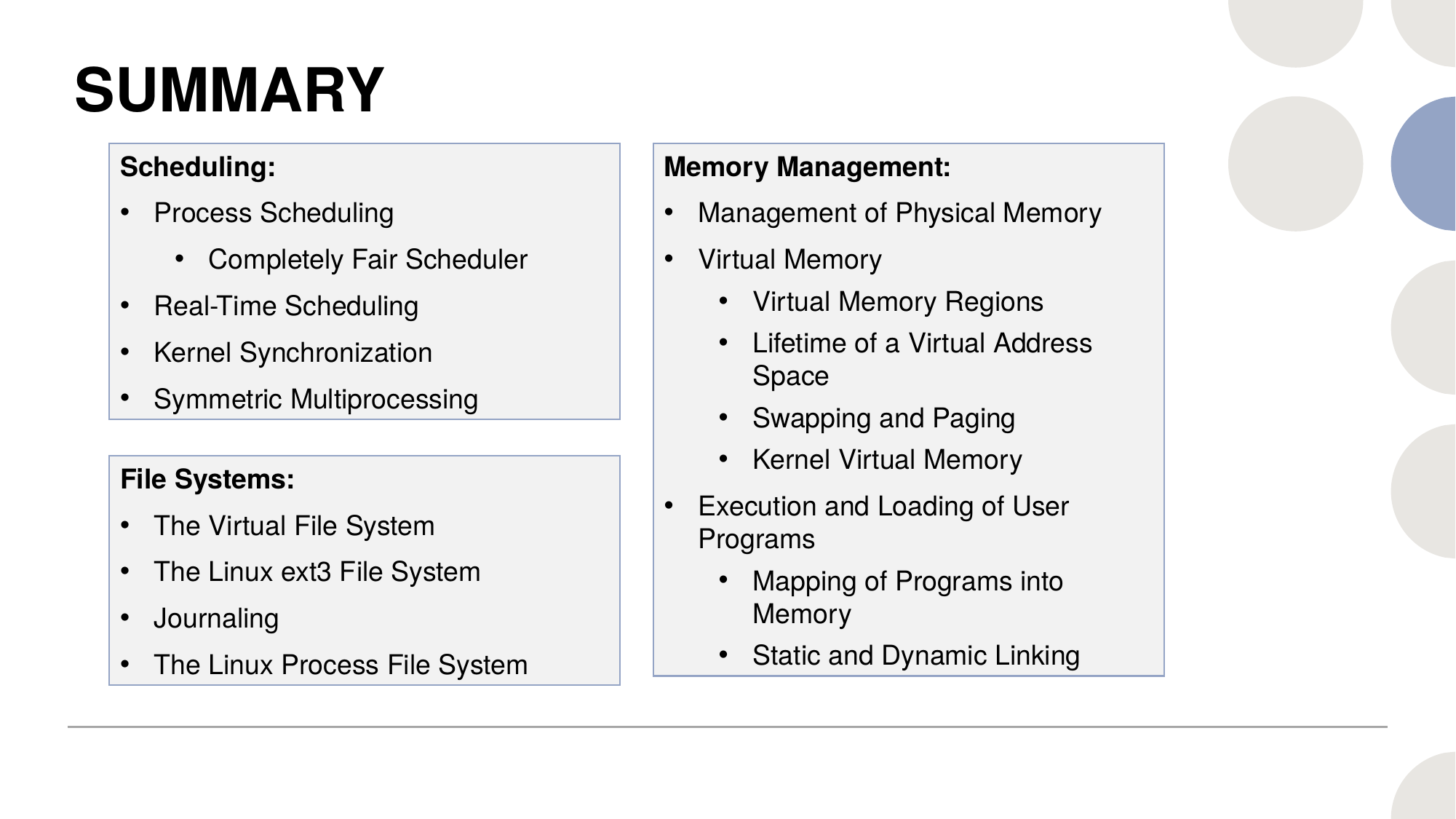

# SUMMARY
Scheduling:
Process Scheduling
Completely Fair Scheduler
Real-Time Scheduling
Kernel Synchronization
Symmetric Multiprocessing
Memory Management:
Management of Physical Memory
Virtual Memory
Virtual Memory Regions
Lifetime of a Virtual Address Space
Swapping and Paging
Kernel Virtual Memory
Execution and Loading of User Programs
Mapping of Programs into Memory
Static and Dynamic Linking
File Systems:
The Virtual File System
The Linux ext3 File System
Journaling
The Linux Process File System